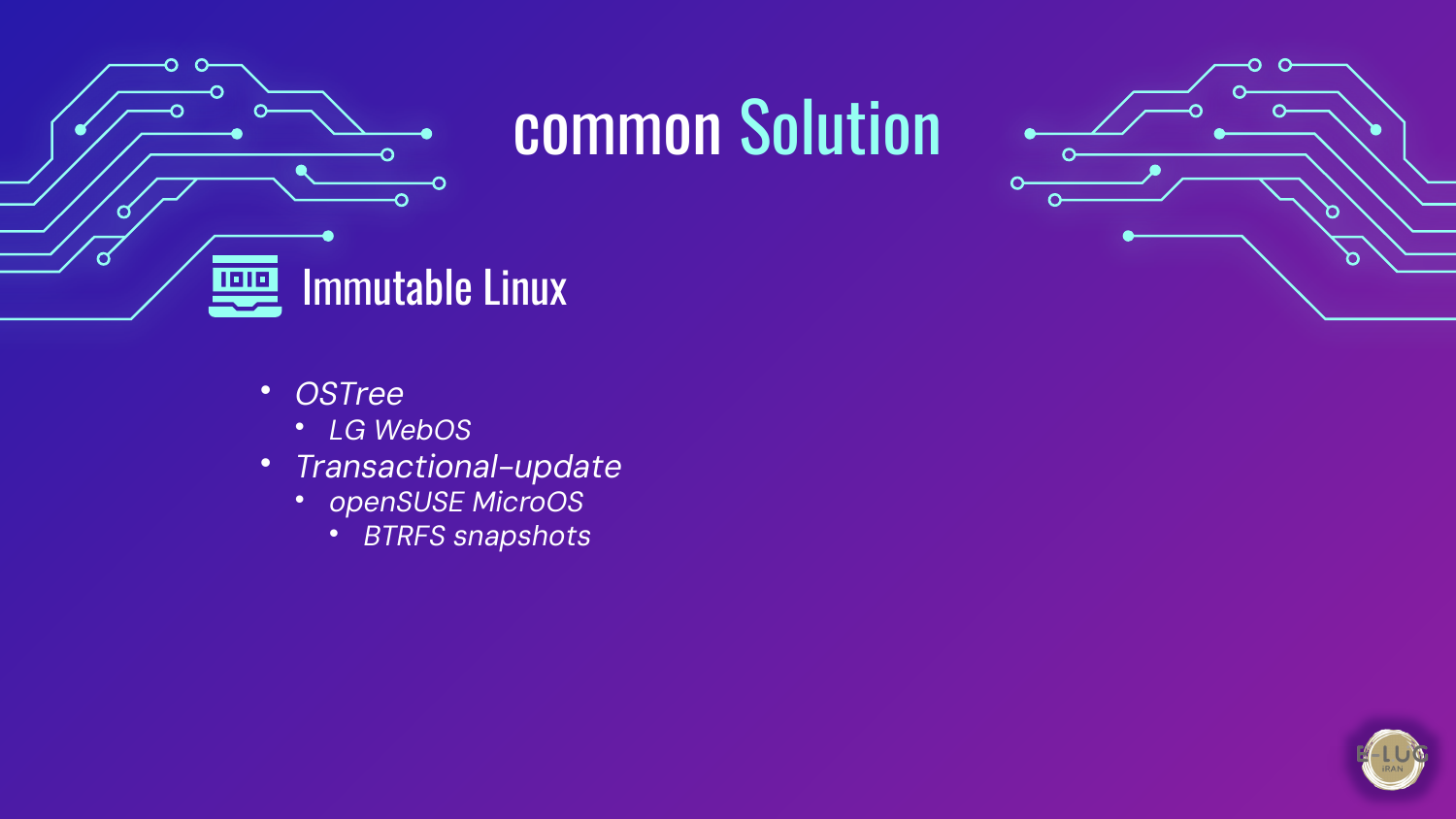

# common Solution

Immutable Linux
OSTree
LG WebOS
Transactional-update
openSUSE MicroOS
BTRFS snapshots